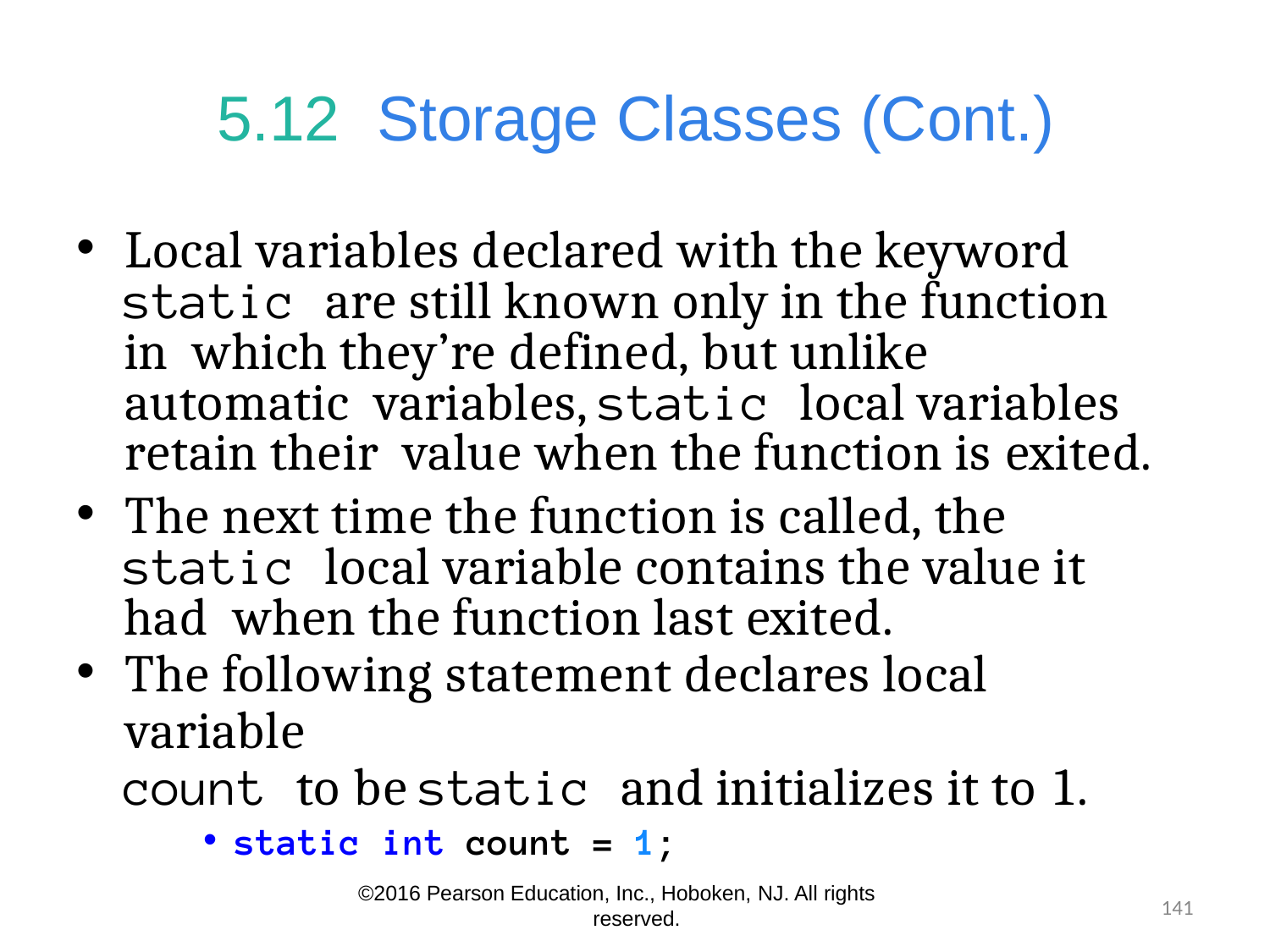

# 5.12	Storage Classes (Cont.)
Local variables declared with the keyword  static are still known only in the function in  which they’re defined, but unlike automatic  variables, static local variables retain their  value when the function is exited.
The next time the function is called, the  static local variable contains the value it had  when the function last exited.
The following statement declares local variable
count to be static and initializes it to 1.
static int count = 1;
©2016 Pearson Education, Inc., Hoboken, NJ. All rights  reserved.
141